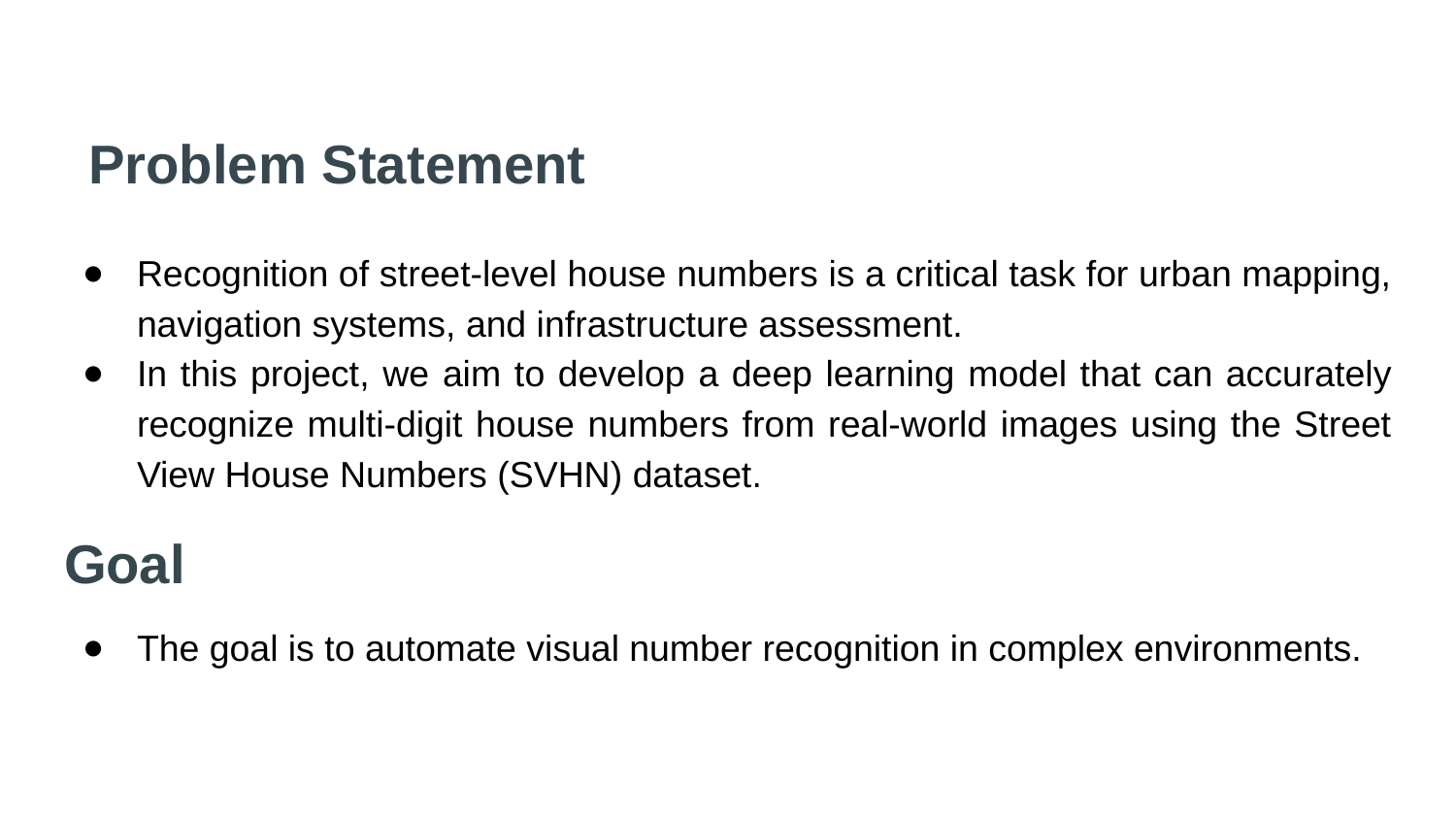

# Problem Statement
Recognition of street-level house numbers is a critical task for urban mapping, navigation systems, and infrastructure assessment.
In this project, we aim to develop a deep learning model that can accurately recognize multi-digit house numbers from real-world images using the Street View House Numbers (SVHN) dataset.
Goal
The goal is to automate visual number recognition in complex environments.